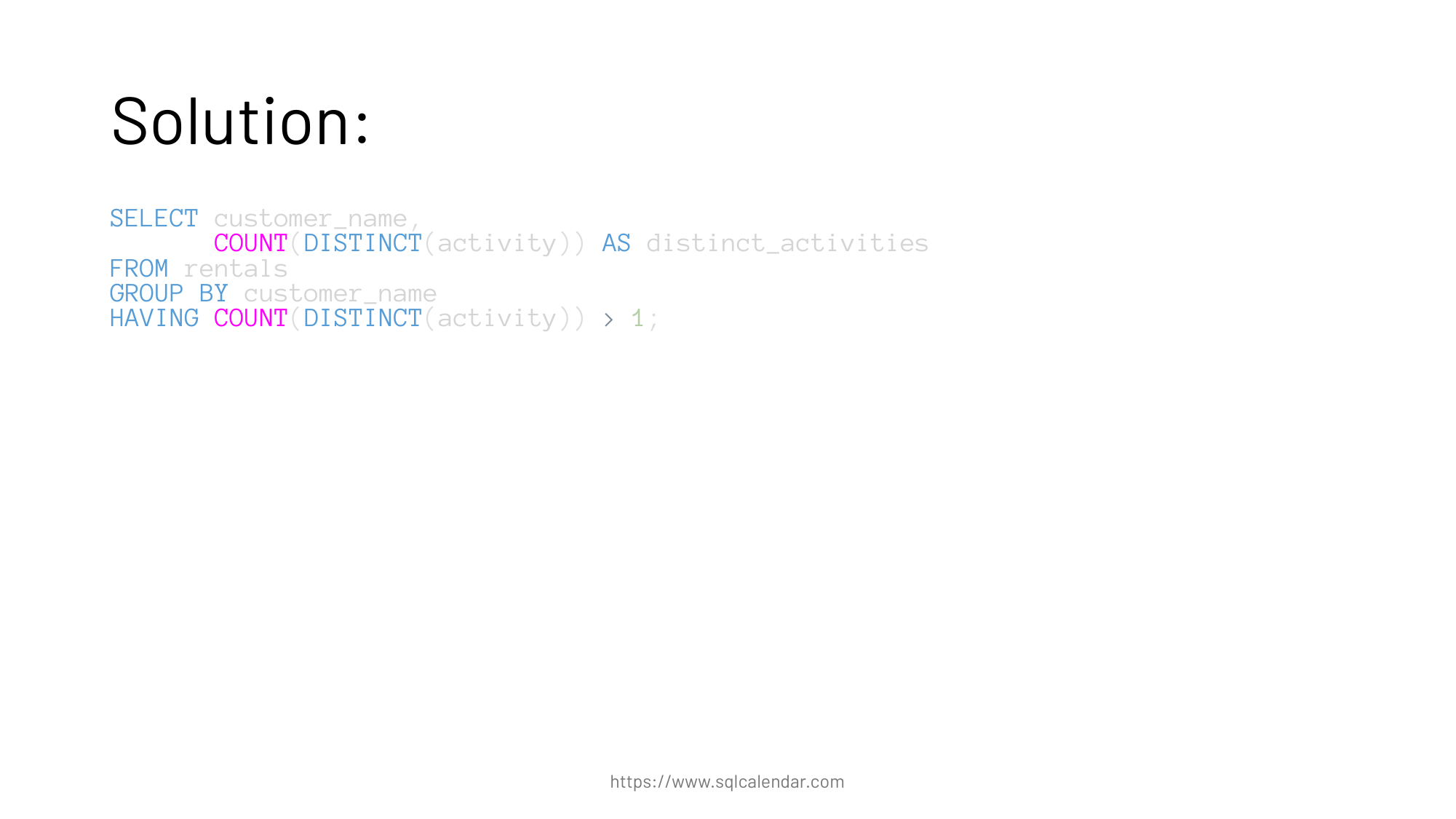

# Solution:
SELECT customer_name,
       COUNT(DISTINCT(activity)) AS distinct_activities
FROM rentals
GROUP BY customer_name
HAVING COUNT(DISTINCT(activity)) > 1;
https://www.sqlcalendar.com